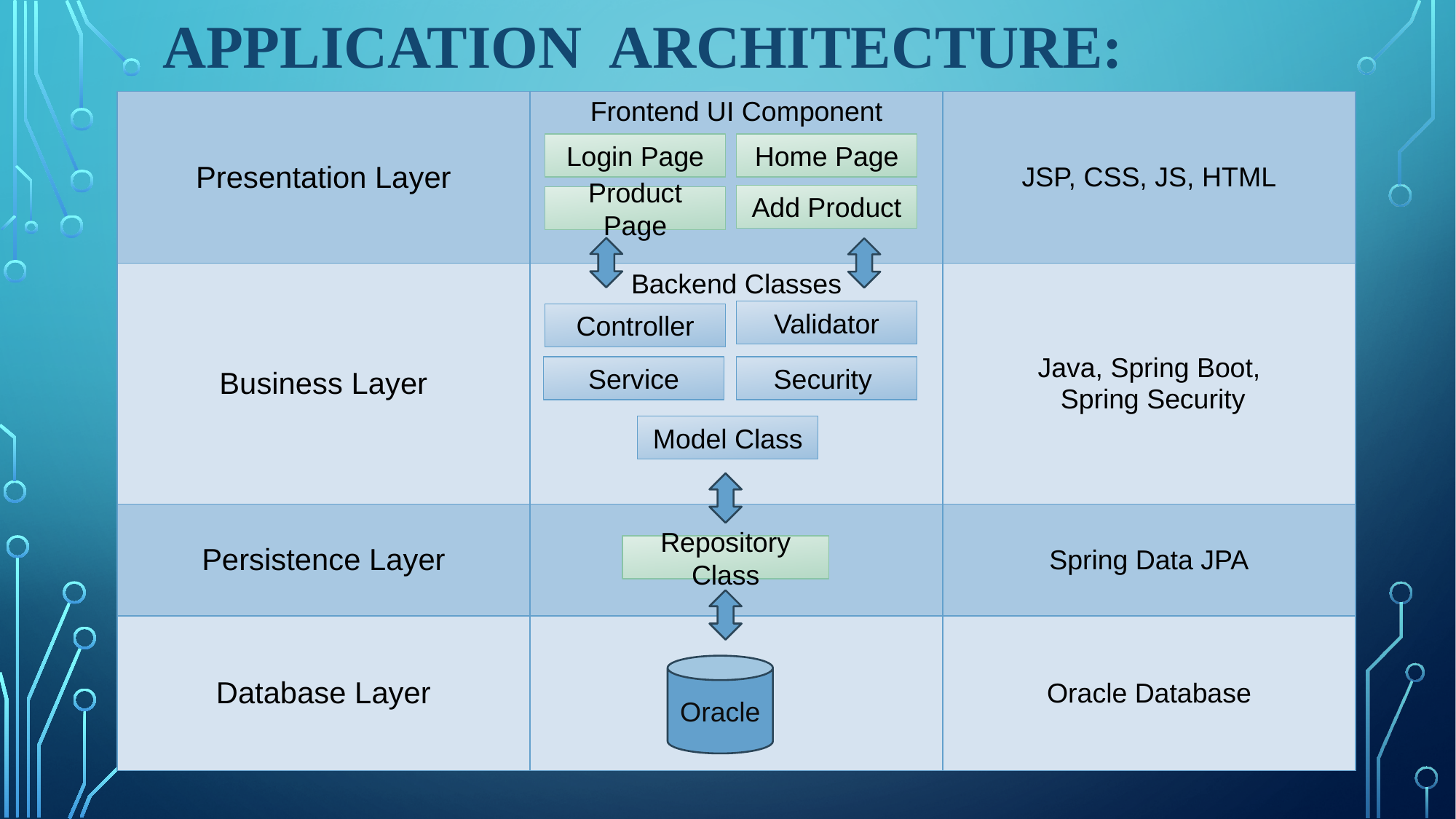

# Application  Architecture:
| Presentation Layer | Frontend UI Component | JSP, CSS, JS, HTML |
| --- | --- | --- |
| Business Layer | Backend Classes | Java, Spring Boot, Spring Security |
| Persistence Layer |  | Spring Data JPA |
| Database Layer |  | Oracle Database |
Login Page
Home Page
Add Product
Product Page

Validator
Controller
Service
Security
Model Class

Repository Class

Oracle